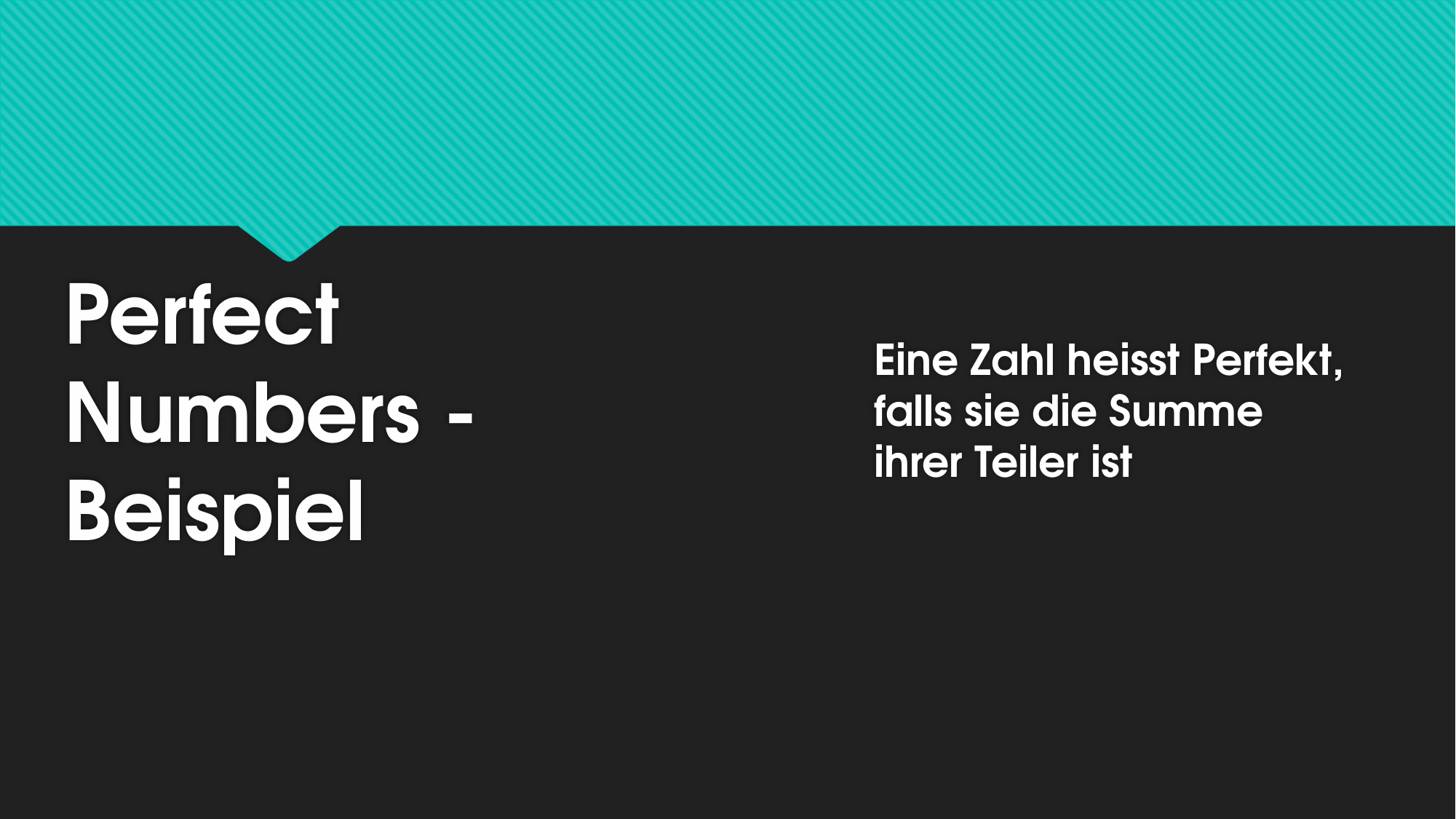

# Perfect Numbers - Beispiel
Eine Zahl heisst Perfekt, falls sie die Summe ihrer Teiler ist